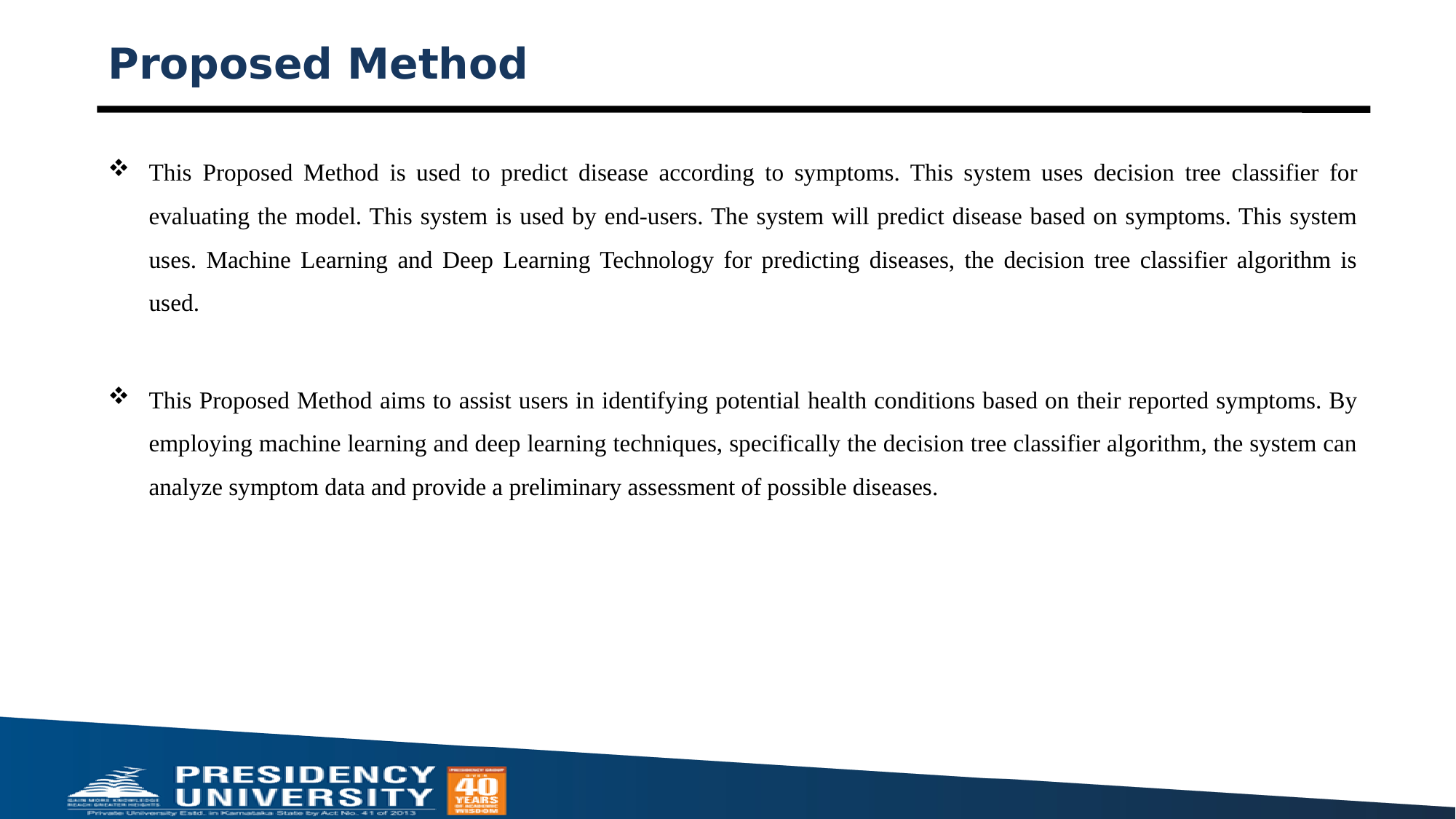

# Proposed Method
This Proposed Method is used to predict disease according to symptoms. This system uses decision tree classifier for evaluating the model. This system is used by end-users. The system will predict disease based on symptoms. This system uses. Machine Learning and Deep Learning Technology for predicting diseases, the decision tree classifier algorithm is used.

This Proposed Method aims to assist users in identifying potential health conditions based on their reported symptoms. By employing machine learning and deep learning techniques, specifically the decision tree classifier algorithm, the system can analyze symptom data and provide a preliminary assessment of possible diseases.